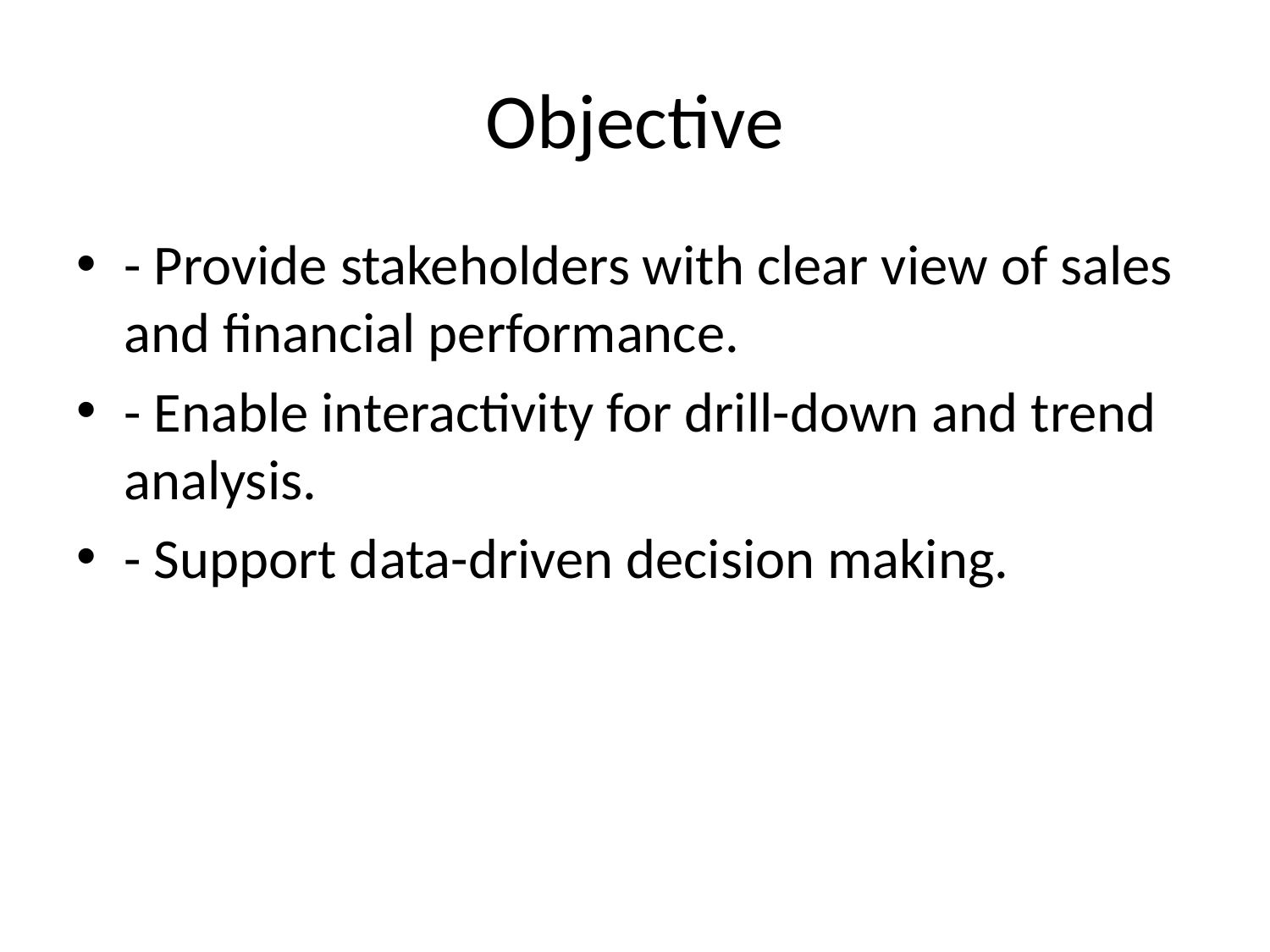

# Objective
- Provide stakeholders with clear view of sales and financial performance.
- Enable interactivity for drill-down and trend analysis.
- Support data-driven decision making.